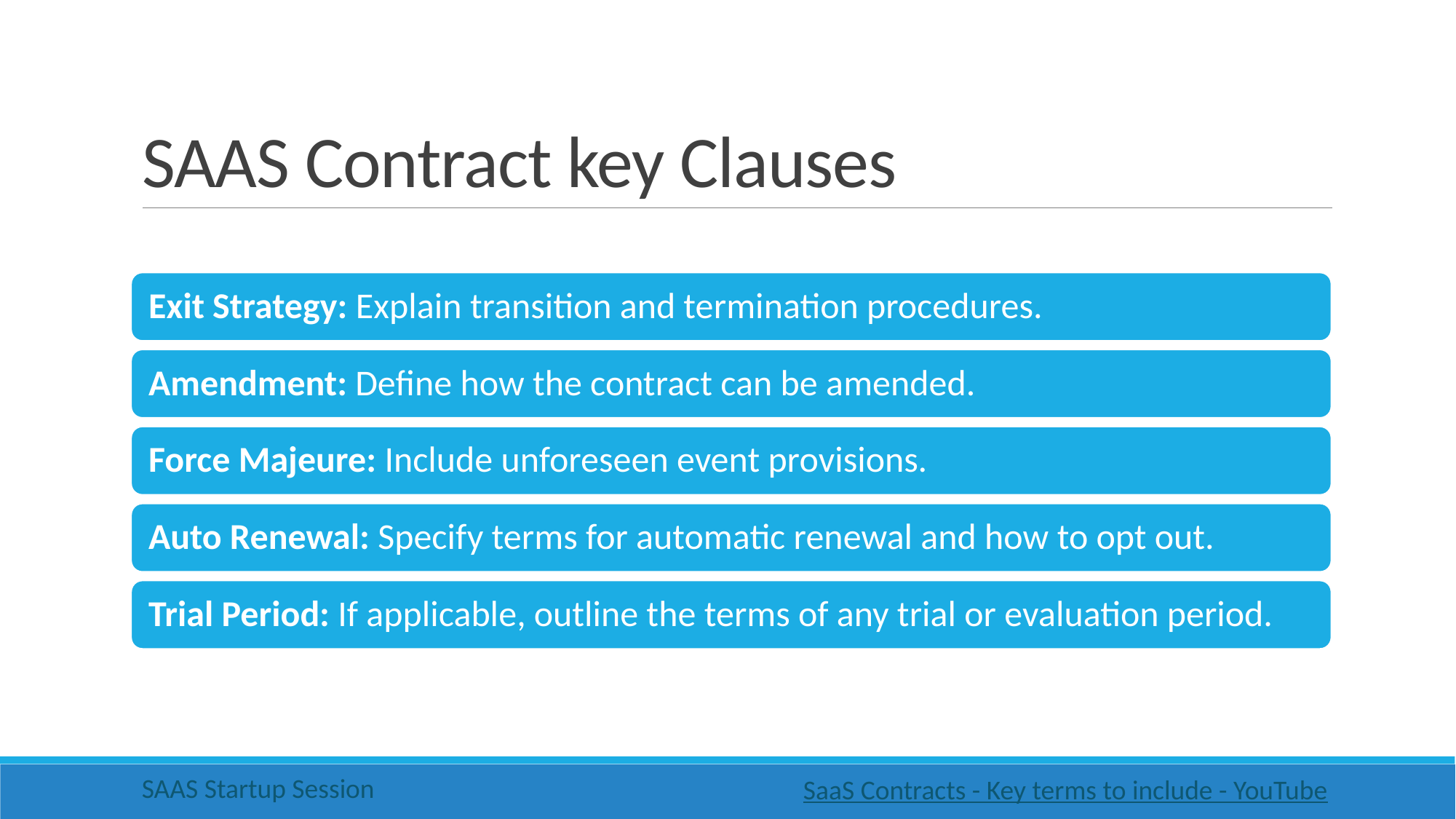

# SAAS Contract key Clauses
Exit Strategy: Explain transition and termination procedures.
Amendment: Define how the contract can be amended.
Force Majeure: Include unforeseen event provisions.
Auto Renewal: Specify terms for automatic renewal and how to opt out.
Trial Period: If applicable, outline the terms of any trial or evaluation period.
SAAS Startup Session
SaaS Contracts - Key terms to include - YouTube